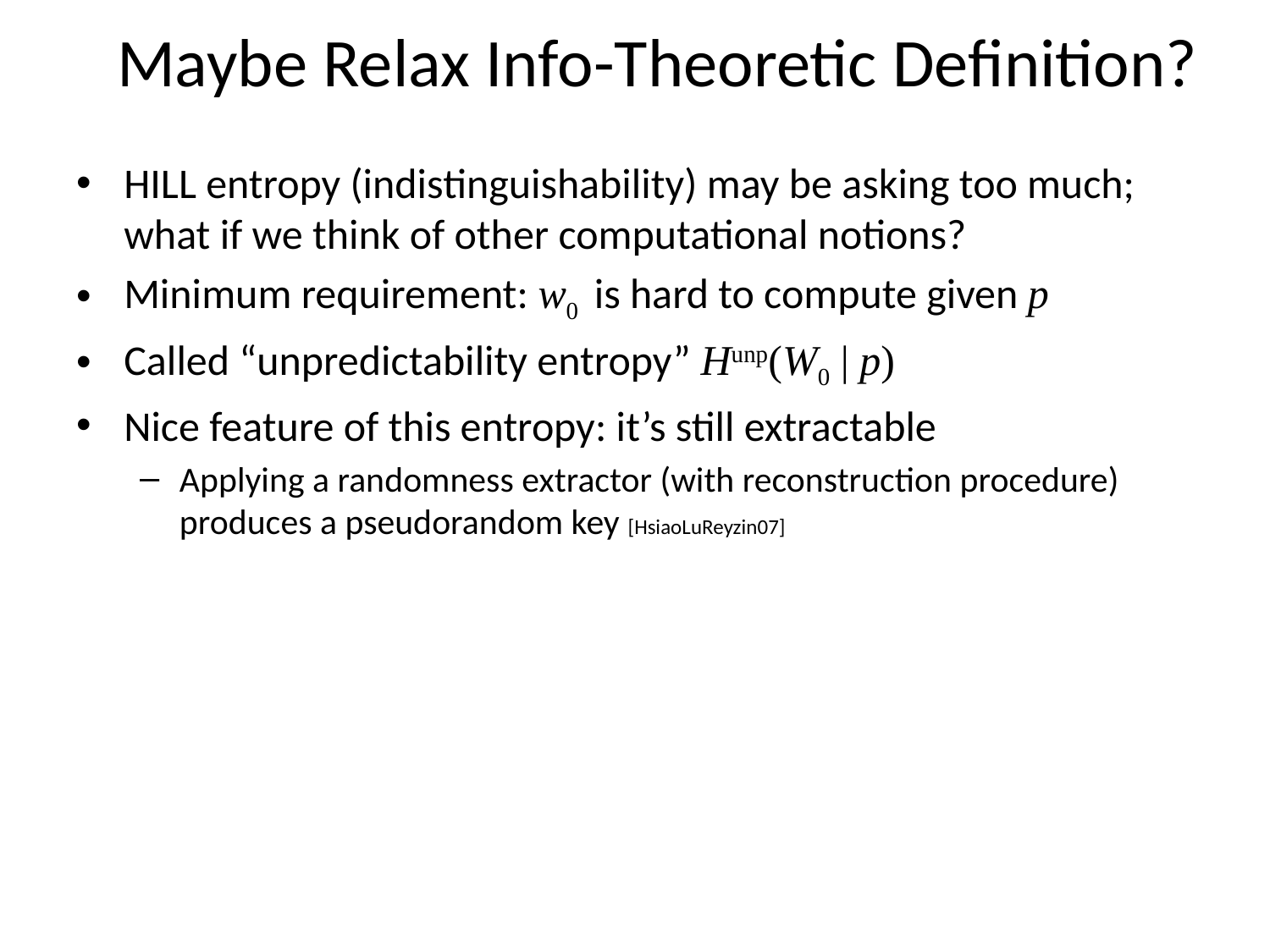

# Maybe Relax Info-Theoretic Definition?
HILL entropy (indistinguishability) may be asking too much; what if we think of other computational notions?
Minimum requirement: w0  is hard to compute given p
Called “unpredictability entropy” Hunp(W0 | p)
Nice feature of this entropy: it’s still extractable
Applying a randomness extractor (with reconstruction procedure) produces a pseudorandom key [HsiaoLuReyzin07]